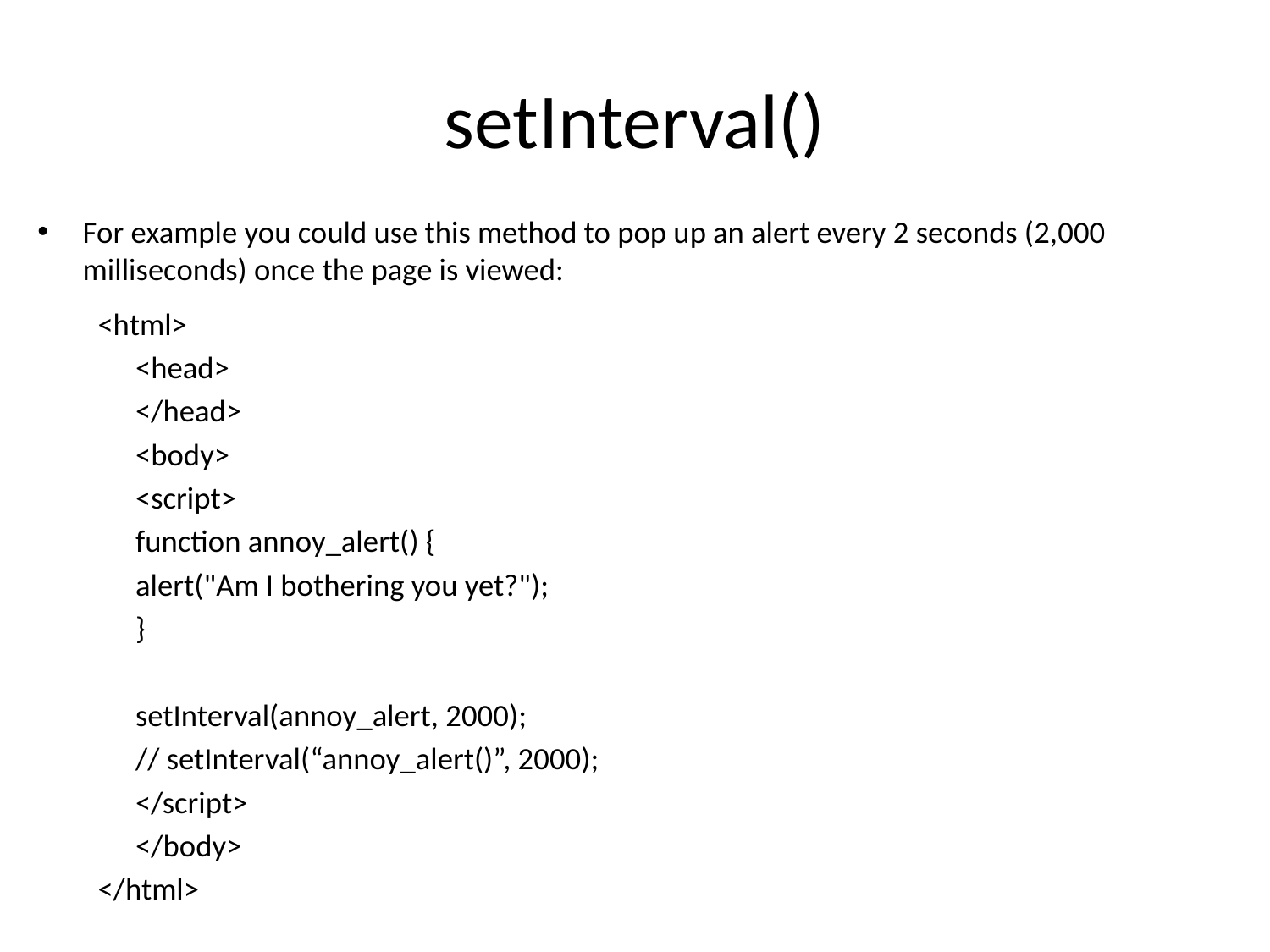

# setInterval()
For example you could use this method to pop up an alert every 2 seconds (2,000 milliseconds) once the page is viewed:

<html>
	<head>
	</head>
	<body>
		<script>
			function annoy_alert() {
				alert("Am I bothering you yet?");
			}

			setInterval(annoy_alert, 2000);
			// setInterval(“annoy_alert()”, 2000);
		</script>
	</body>
</html>